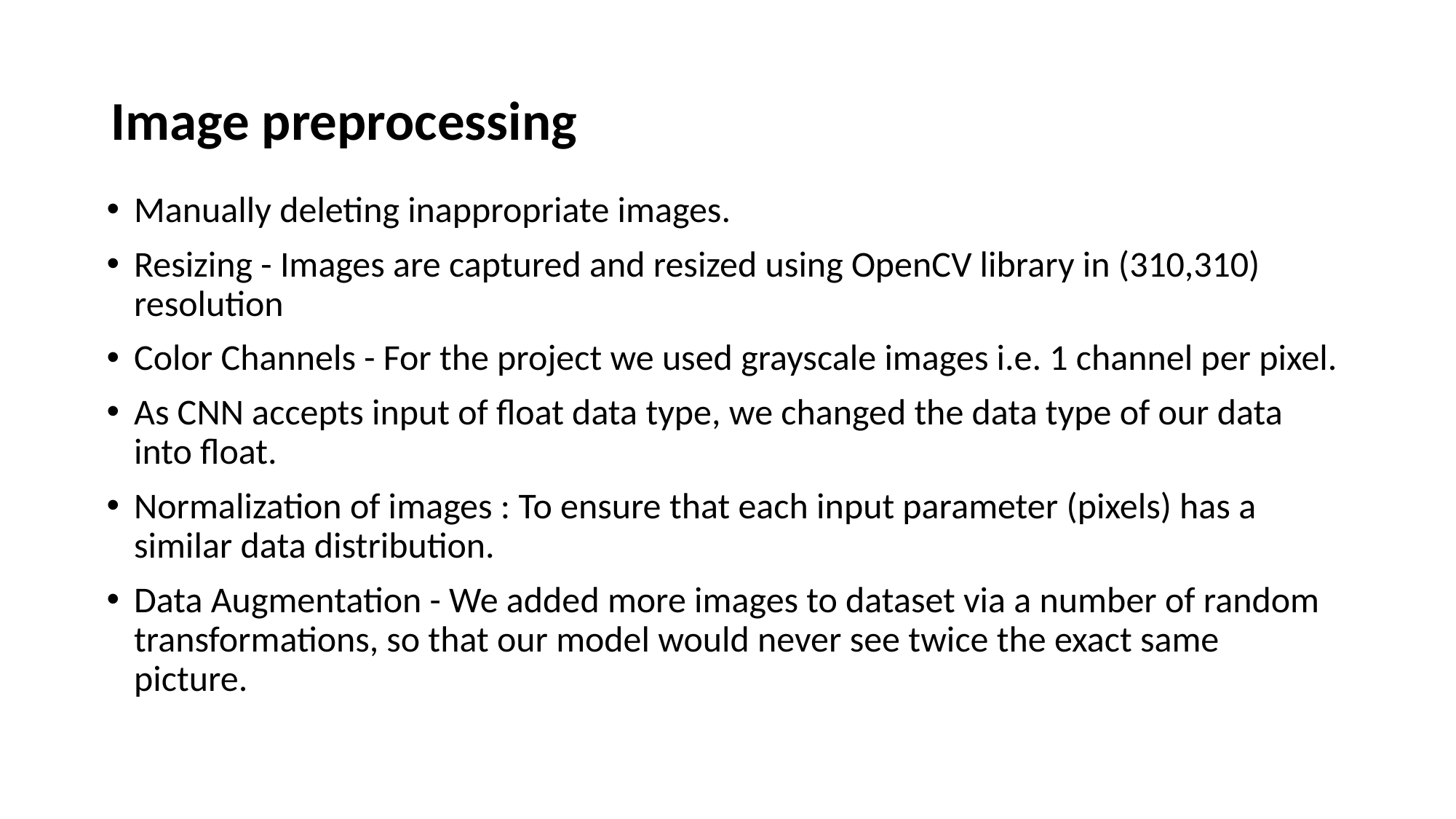

# Image preprocessing
Manually deleting inappropriate images.
Resizing - Images are captured and resized using OpenCV library in (310,310) resolution
Color Channels - For the project we used grayscale images i.e. 1 channel per pixel.
As CNN accepts input of float data type, we changed the data type of our data into float.
Normalization of images : To ensure that each input parameter (pixels) has a similar data distribution.
Data Augmentation - We added more images to dataset via a number of random transformations, so that our model would never see twice the exact same picture.